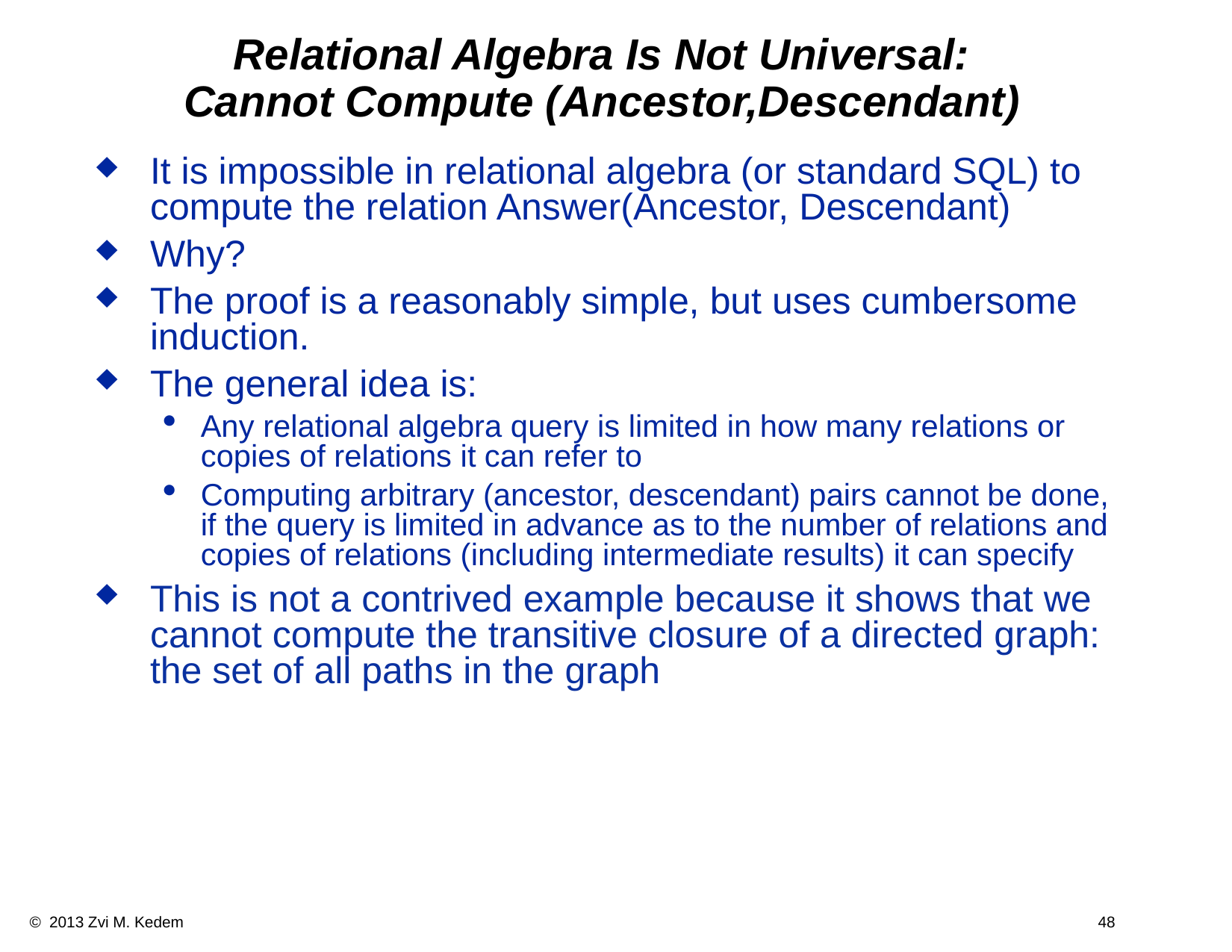

# Relational Algebra Is Not Universal: Cannot Compute (Ancestor,Descendant)
It is impossible in relational algebra (or standard SQL) to compute the relation Answer(Ancestor, Descendant)
Why?
The proof is a reasonably simple, but uses cumbersome induction.
The general idea is:
Any relational algebra query is limited in how many relations or copies of relations it can refer to
Computing arbitrary (ancestor, descendant) pairs cannot be done, if the query is limited in advance as to the number of relations and copies of relations (including intermediate results) it can specify
This is not a contrived example because it shows that we cannot compute the transitive closure of a directed graph: the set of all paths in the graph